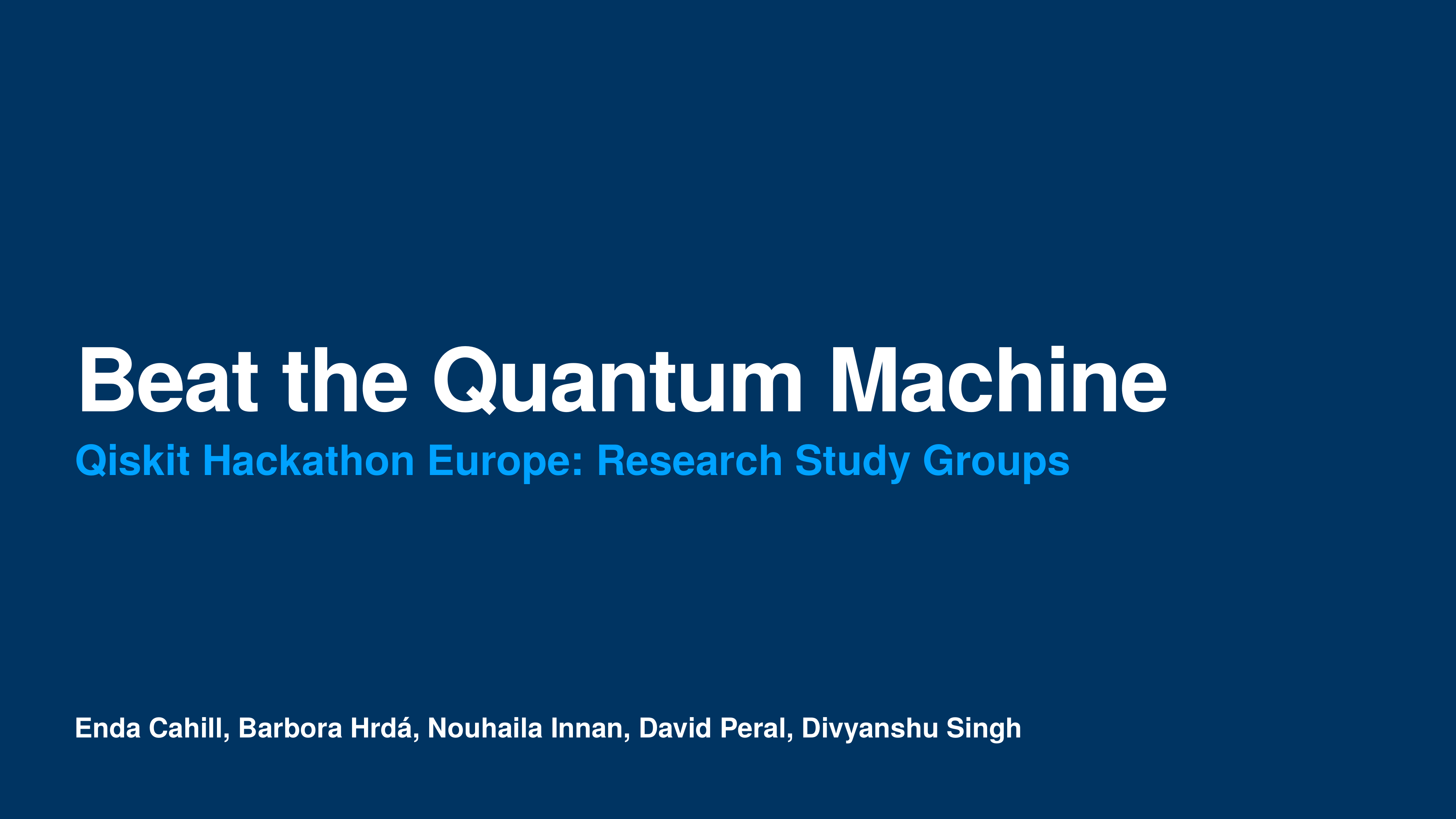

# Beat the Quantum Machine
Qiskit Hackathon Europe: Research Study Groups
Enda Cahill, Barbora Hrdá, Nouhaila Innan, David Peral, Divyanshu Singh